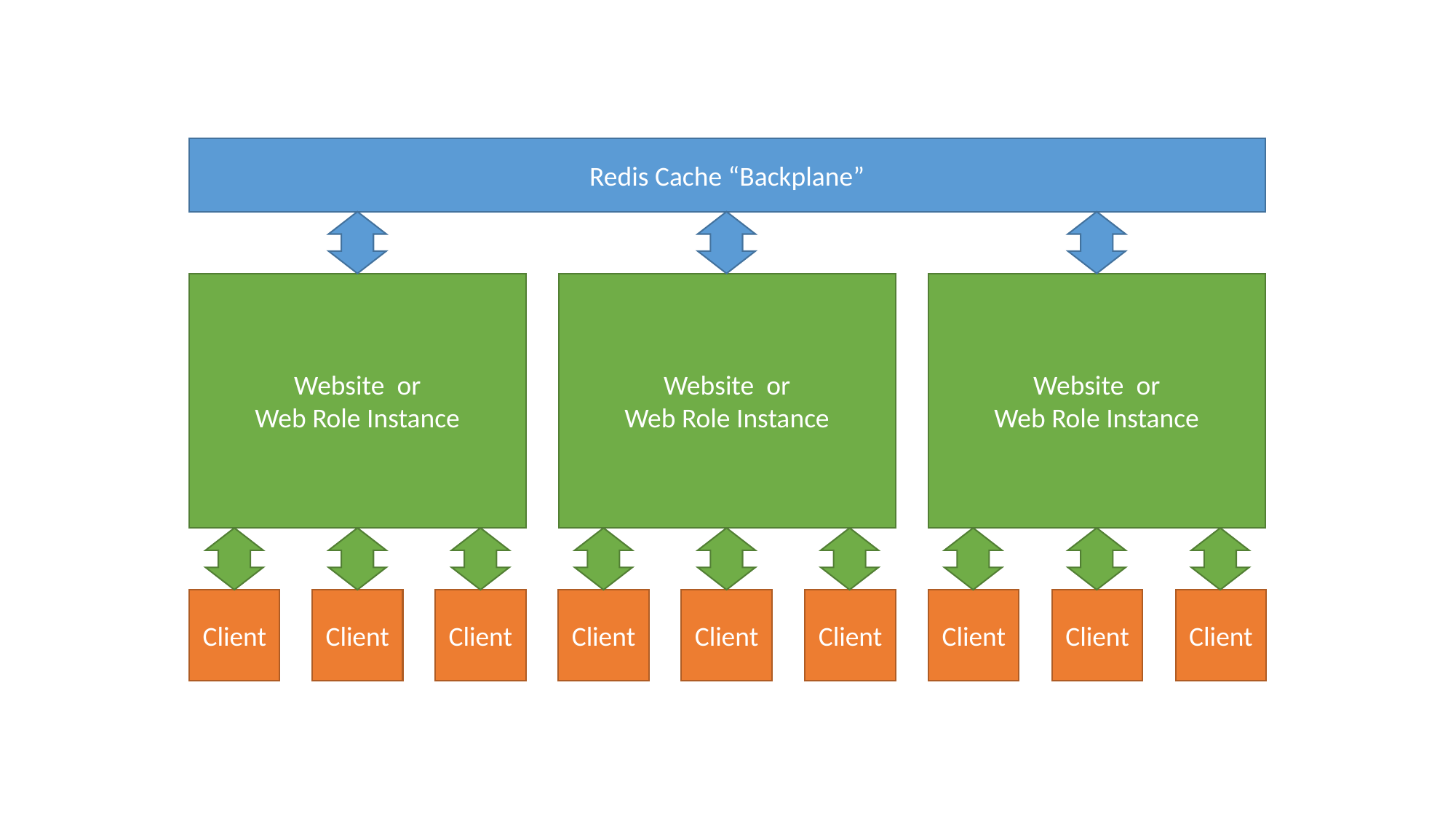

Redis Cache “Backplane”

Website  or
Web Role Instance
Website  or
Web Role Instance
Website  or
Web Role Instance

Client
Client
Client
Client
Client
Client
Client
Client
Client